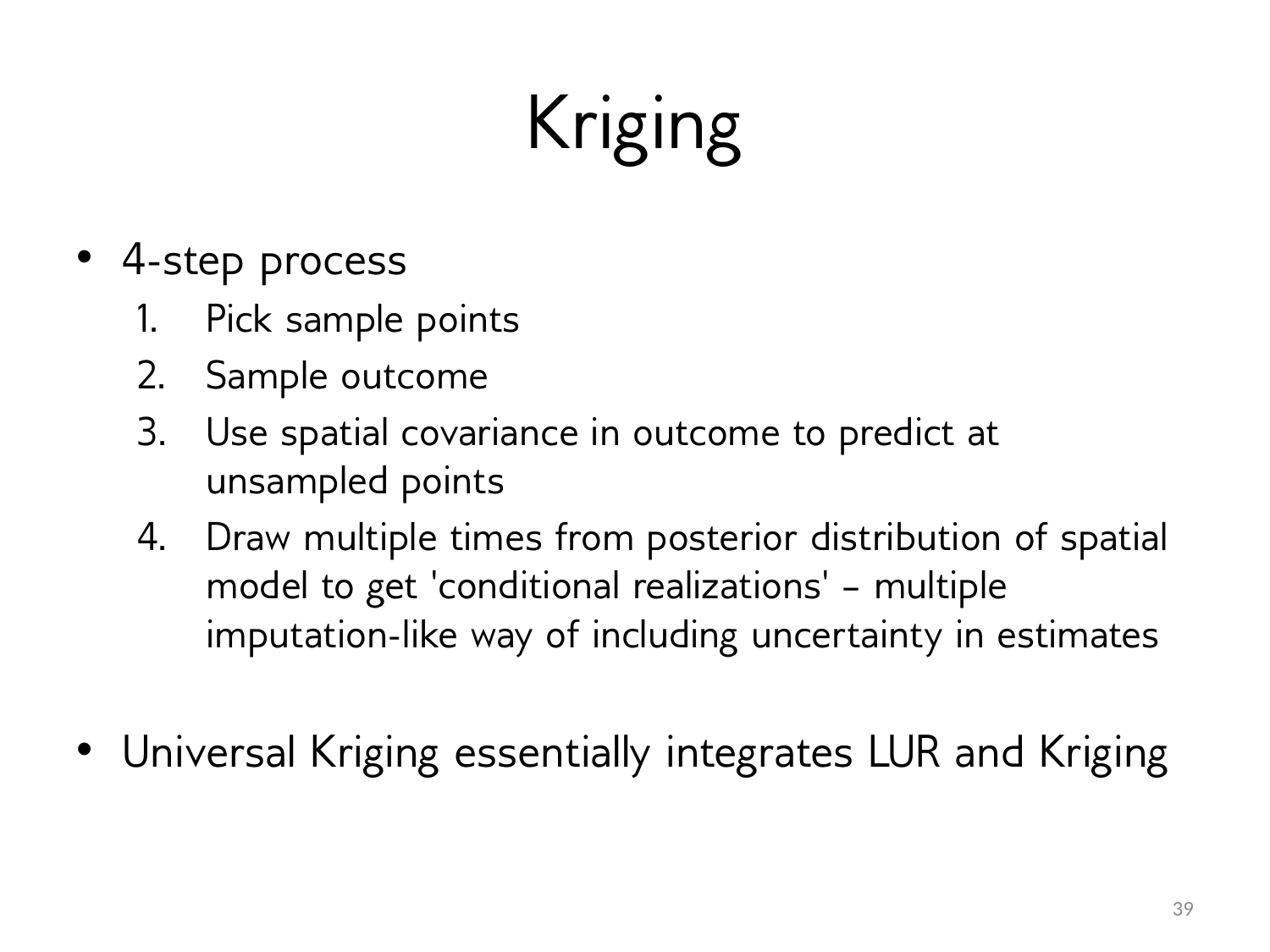

# Kriging
4-step process
Pick sample points
Sample outcome
Use spatial covariance in outcome to predict at unsampled points
Draw multiple times from posterior distribution of spatial model to get 'conditional realizations' – multiple imputation-like way of including uncertainty in estimates

Universal Kriging essentially integrates LUR and Kriging
39